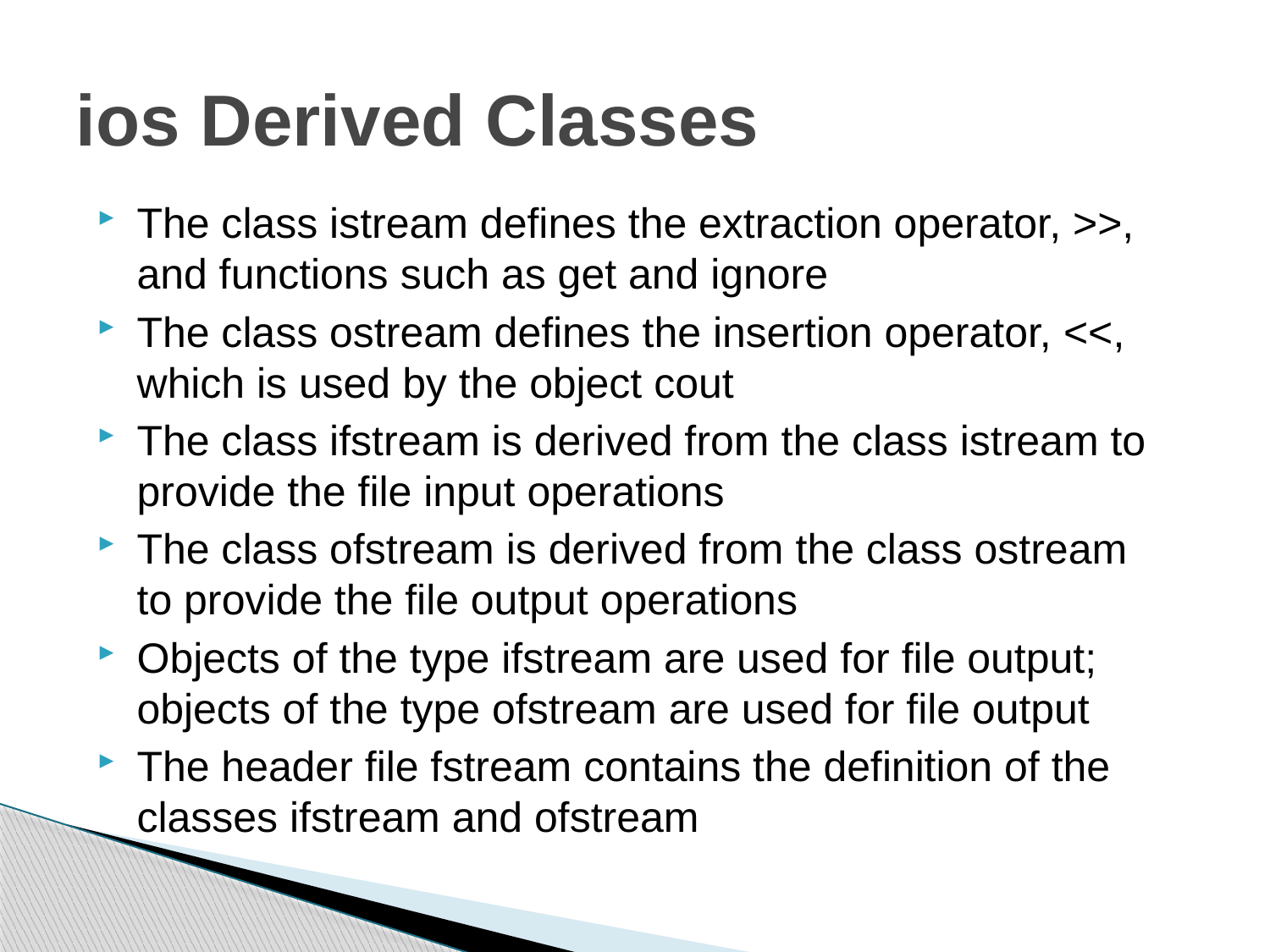

# ios Derived Classes
The class istream defines the extraction operator, >>, and functions such as get and ignore
The class ostream defines the insertion operator, <<, which is used by the object cout
The class ifstream is derived from the class istream to provide the file input operations
The class ofstream is derived from the class ostream to provide the file output operations
Objects of the type ifstream are used for file output; objects of the type ofstream are used for file output
The header file fstream contains the definition of the classes ifstream and ofstream